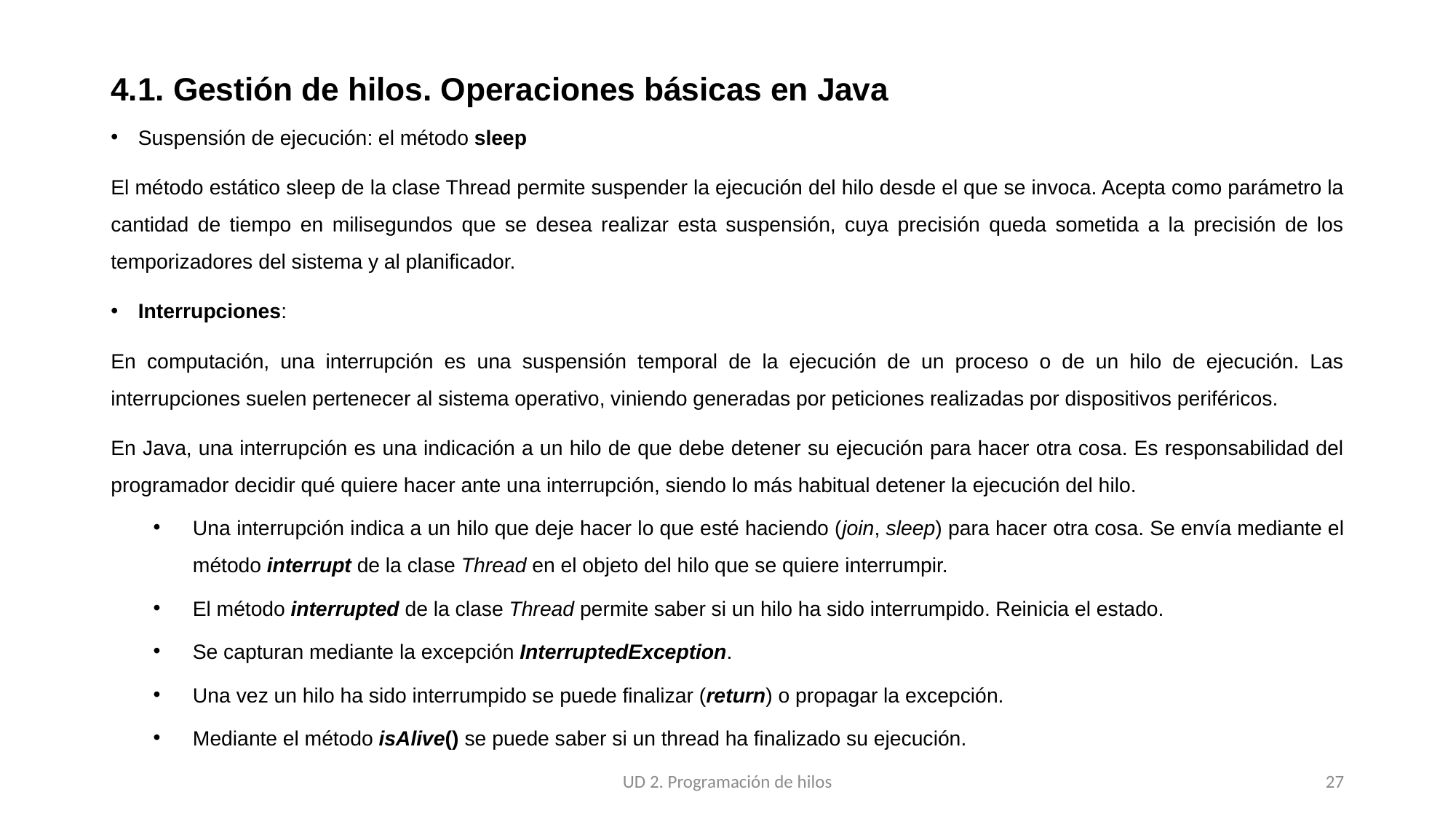

# 4.1. Gestión de hilos. Operaciones básicas en Java
Suspensión de ejecución: el método sleep
El método estático sleep de la clase Thread permite suspender la ejecución del hilo desde el que se invoca. Acepta como parámetro la cantidad de tiempo en milisegundos que se desea realizar esta suspensión, cuya precisión queda sometida a la precisión de los temporizadores del sistema y al planificador.
Interrupciones:
En computación, una interrupción es una suspensión temporal de la ejecución de un proceso o de un hilo de ejecución. Las interrupciones suelen pertenecer al sistema operativo, viniendo generadas por peticiones realizadas por dispositivos periféricos.
En Java, una interrupción es una indicación a un hilo de que debe detener su ejecución para hacer otra cosa. Es responsabilidad del programador decidir qué quiere hacer ante una interrupción, siendo lo más habitual detener la ejecución del hilo.
Una interrupción indica a un hilo que deje hacer lo que esté haciendo (join, sleep) para hacer otra cosa. Se envía mediante el método interrupt de la clase Thread en el objeto del hilo que se quiere interrumpir.
El método interrupted de la clase Thread permite saber si un hilo ha sido interrumpido. Reinicia el estado.
Se capturan mediante la excepción InterruptedException.
Una vez un hilo ha sido interrumpido se puede finalizar (return) o propagar la excepción.
Mediante el método isAlive() se puede saber si un thread ha finalizado su ejecución.
UD 2. Programación de hilos
27